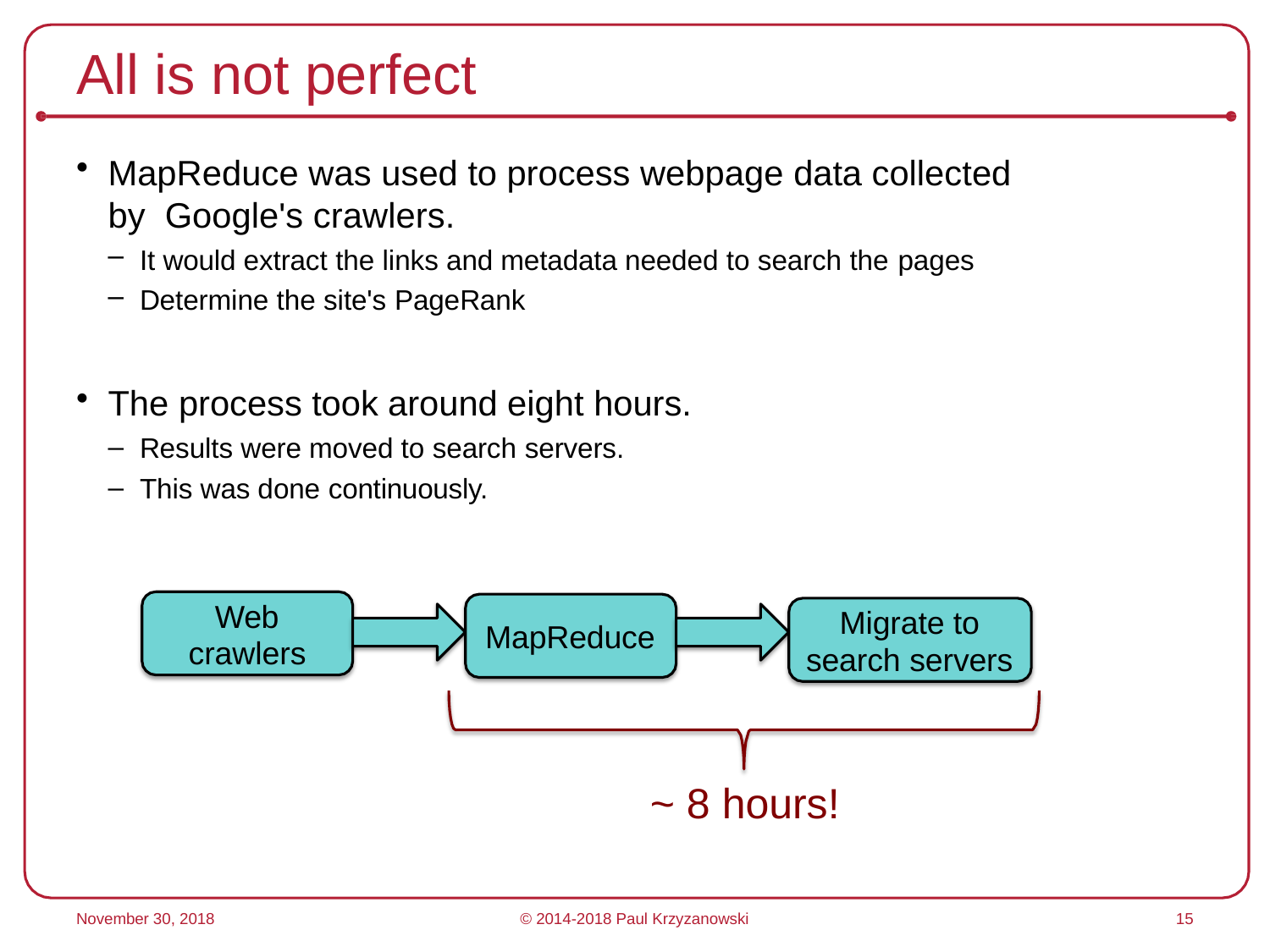

# All is not perfect
MapReduce was used to process webpage data collected by  Google's crawlers.
It would extract the links and metadata needed to search the pages
Determine the site's PageRank

The process took around eight hours.
Results were moved to search servers.
This was done continuously.

Web  crawlers
Migrate to  search servers
MapReduce

~ 8 hours!
November 30, 2018
© 2014-2018 Paul Krzyzanowski
15